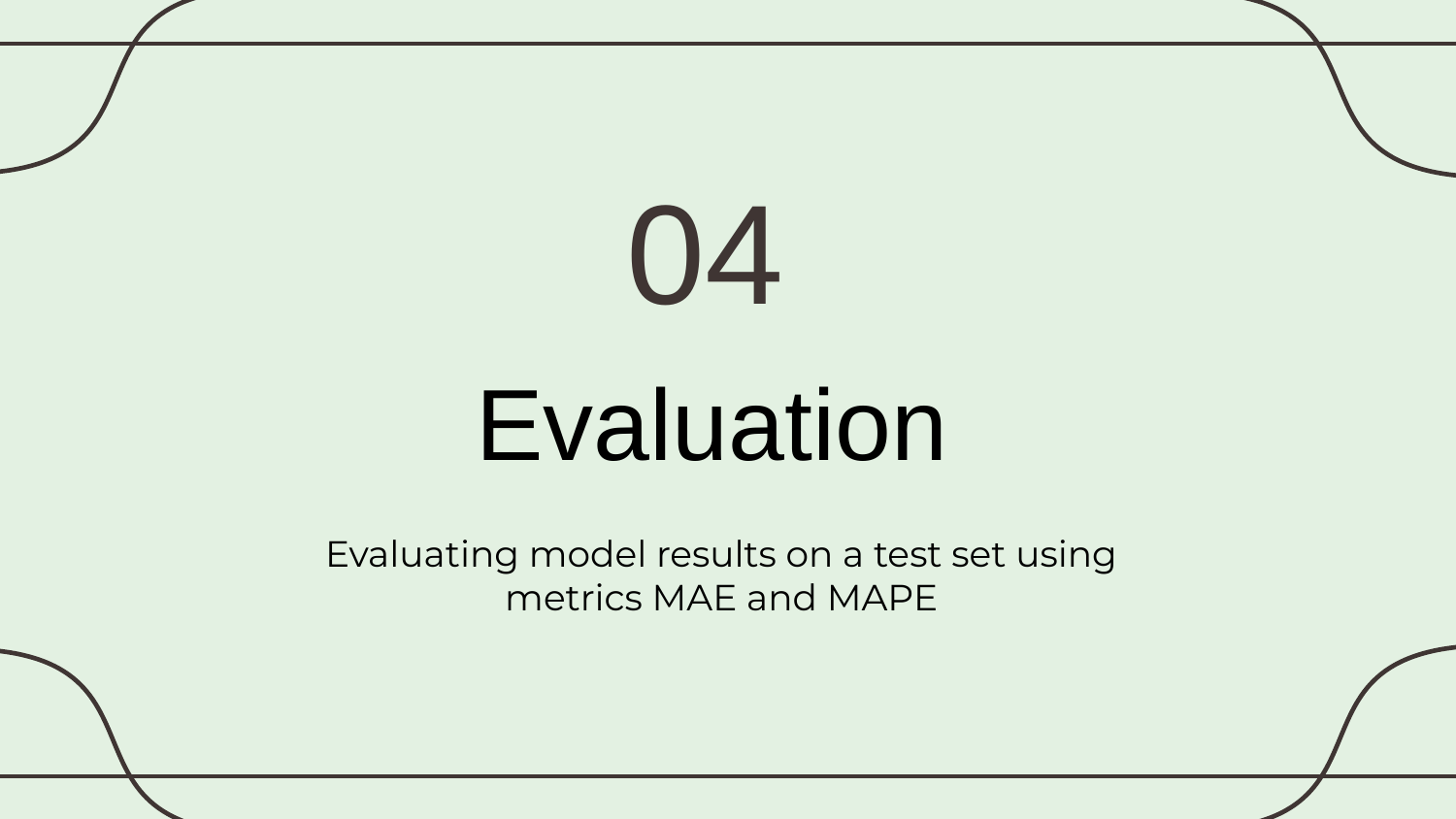

04
Evaluation
Evaluating model results on a test set using metrics MAE and MAPE